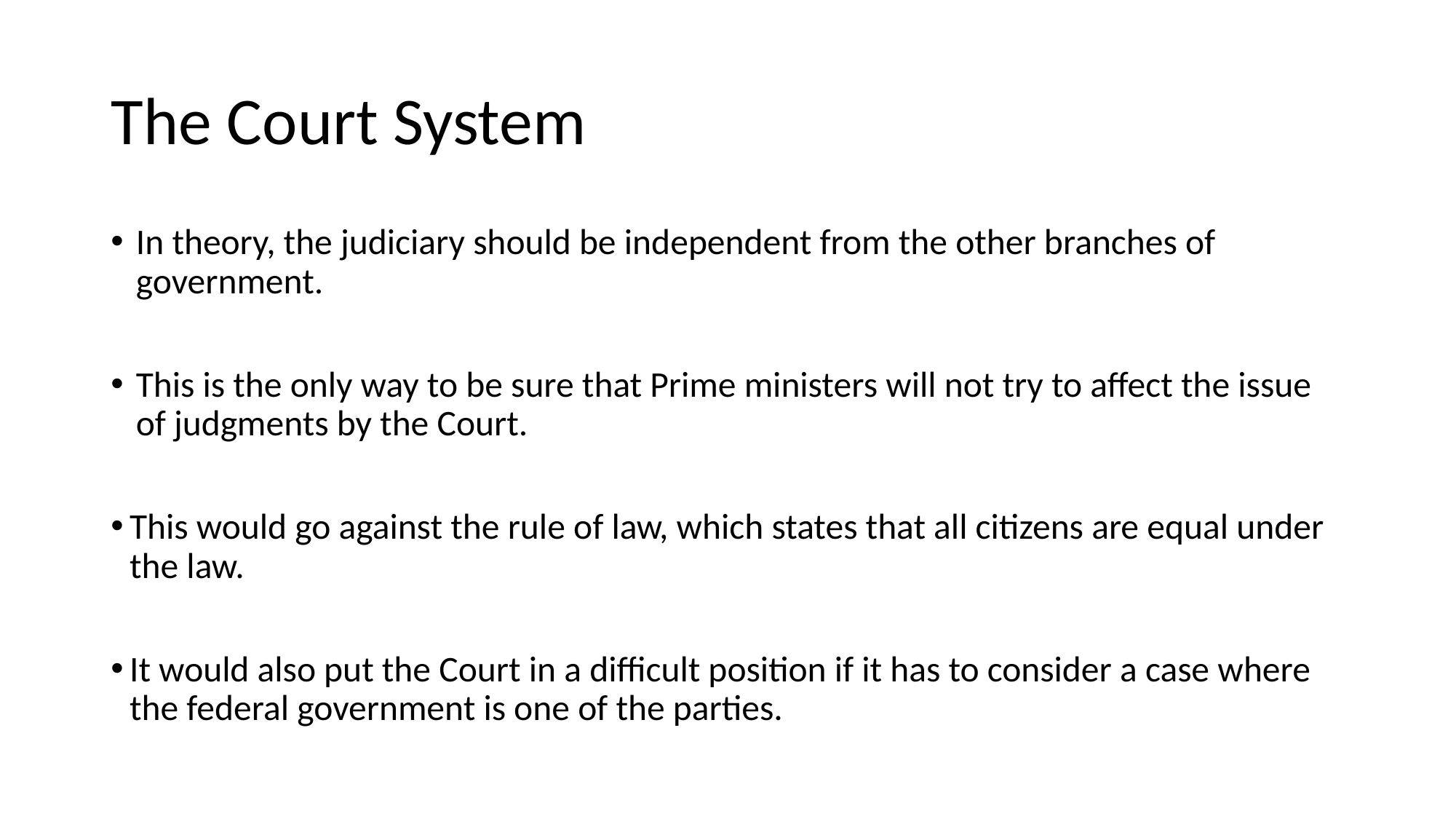

# The Court System
In theory, the judiciary should be independent from the other branches of government.

This is the only way to be sure that Prime ministers will not try to affect the issue of judgments by the Court.

This would go against the rule of law, which states that all citizens are equal under the law.

It would also put the Court in a difficult position if it has to consider a case where the federal government is one of the parties.